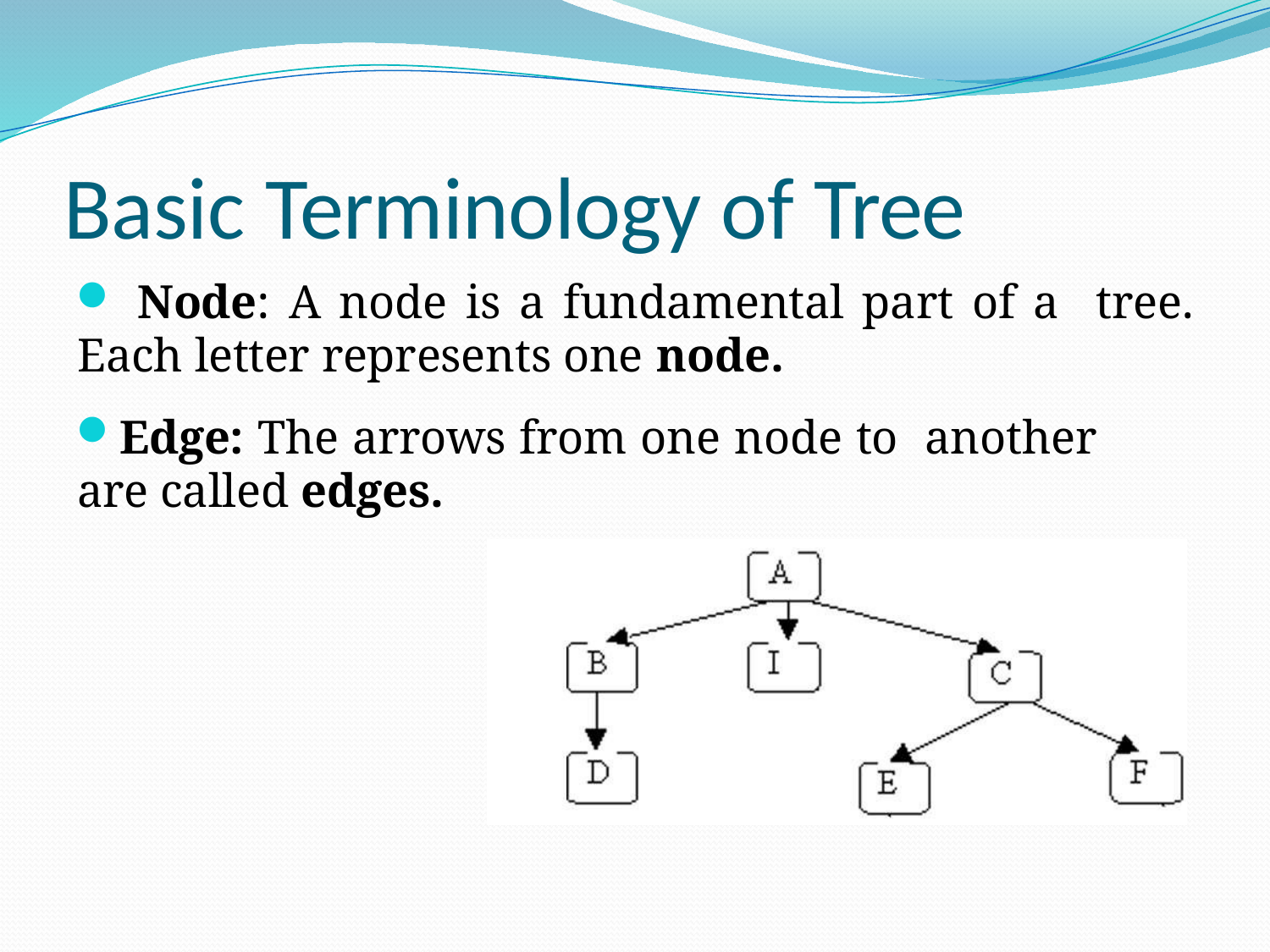

# Basic Terminology of Tree
 Node: A node is a fundamental part of a  tree. Each letter represents one node.
Edge: The arrows from one node to  another are called edges.